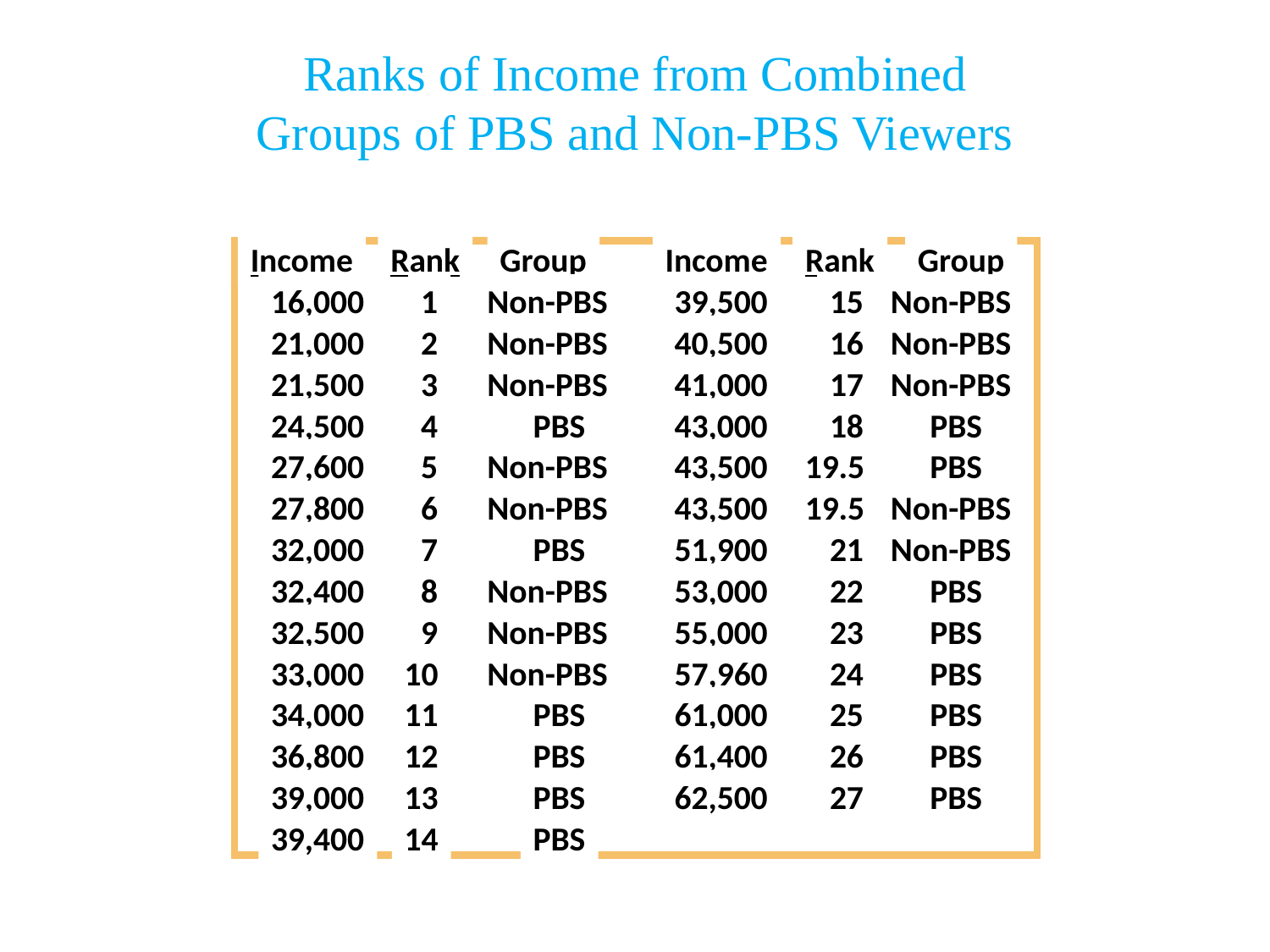

# Ranks of Income from Combined Groups of PBS and Non-PBS Viewers
Income
Rank
Group
Income
Rank
Group
16,000
1
Non-PBS
39,500
15
Non-PBS
21,000
2
Non-PBS
40,500
16
Non-PBS
21,500
3
Non-PBS
41,000
17
Non-PBS
24,500
4
PBS
43,000
18
PBS
27,600
5
Non-PBS
43,500
19.5
PBS
27,800
6
Non-PBS
43,500
19.5
Non-PBS
32,000
7
PBS
51,900
21
Non-PBS
32,400
8
Non-PBS
53,000
22
PBS
32,500
9
Non-PBS
55,000
23
PBS
33,000
10
Non-PBS
57,960
24
PBS
34,000
11
PBS
61,000
25
PBS
36,800
12
PBS
61,400
26
PBS
39,000
13
PBS
62,500
27
PBS
39,400
14
PBS